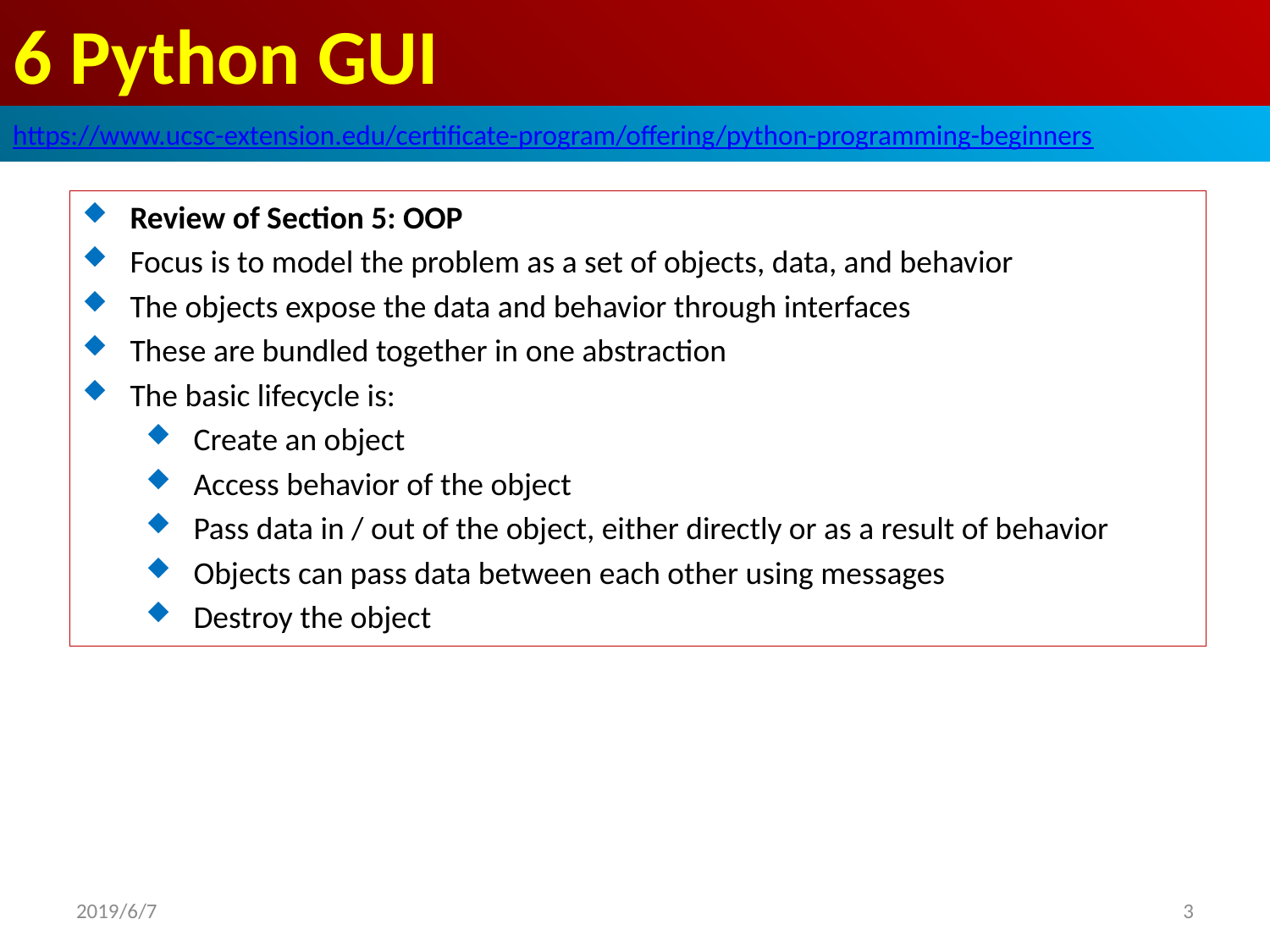

# 6 Python GUI
https://www.ucsc-extension.edu/certificate-program/offering/python-programming-beginners
Review of Section 5: OOP
Focus is to model the problem as a set of objects, data, and behavior
The objects expose the data and behavior through interfaces
These are bundled together in one abstraction
The basic lifecycle is:
Create an object
Access behavior of the object
Pass data in / out of the object, either directly or as a result of behavior
Objects can pass data between each other using messages
Destroy the object
2019/6/7
3